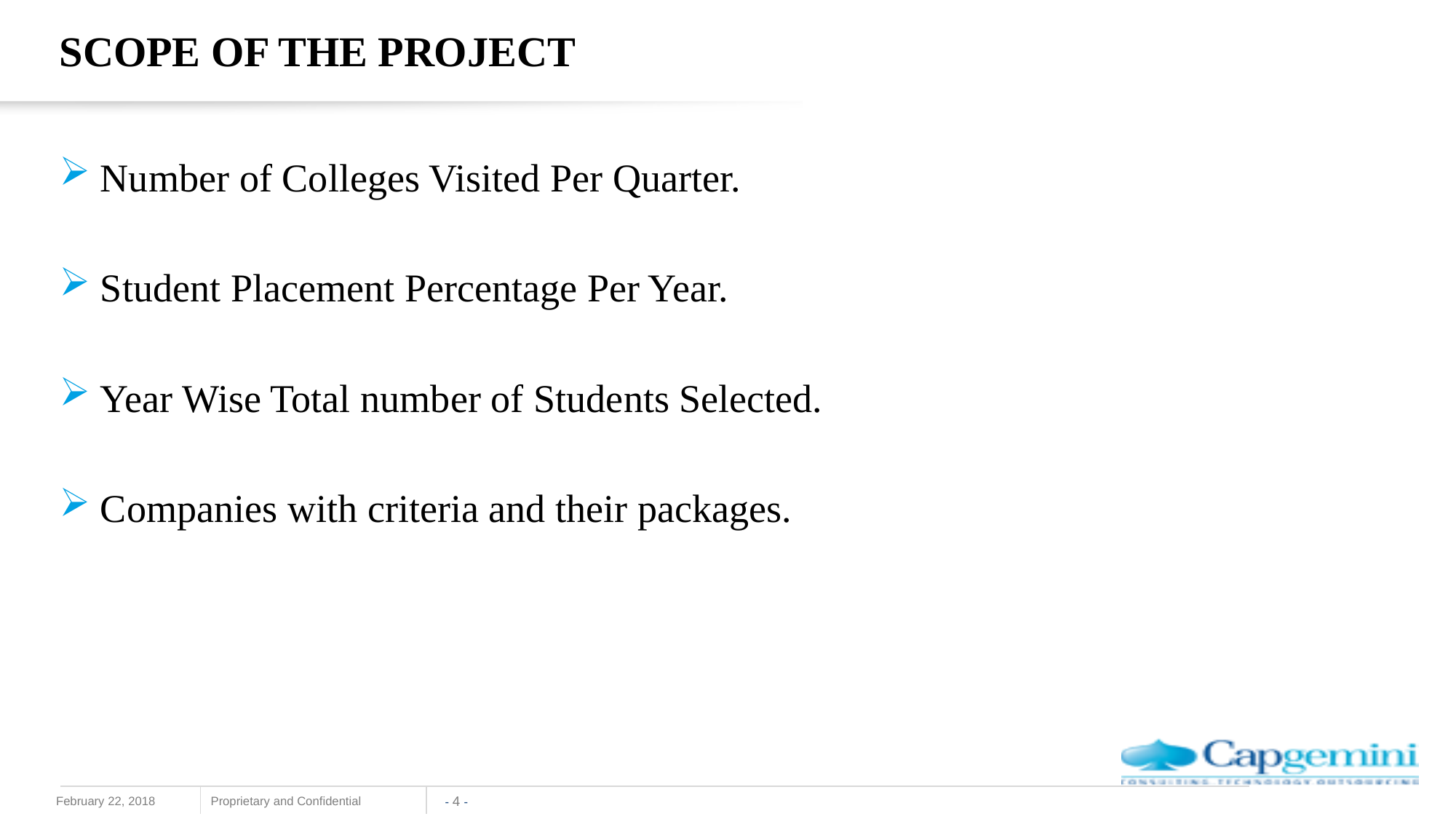

# SCOPE OF THE PROJECT
Number of Colleges Visited Per Quarter.

Student Placement Percentage Per Year.

Year Wise Total number of Students Selected.

Companies with criteria and their packages.